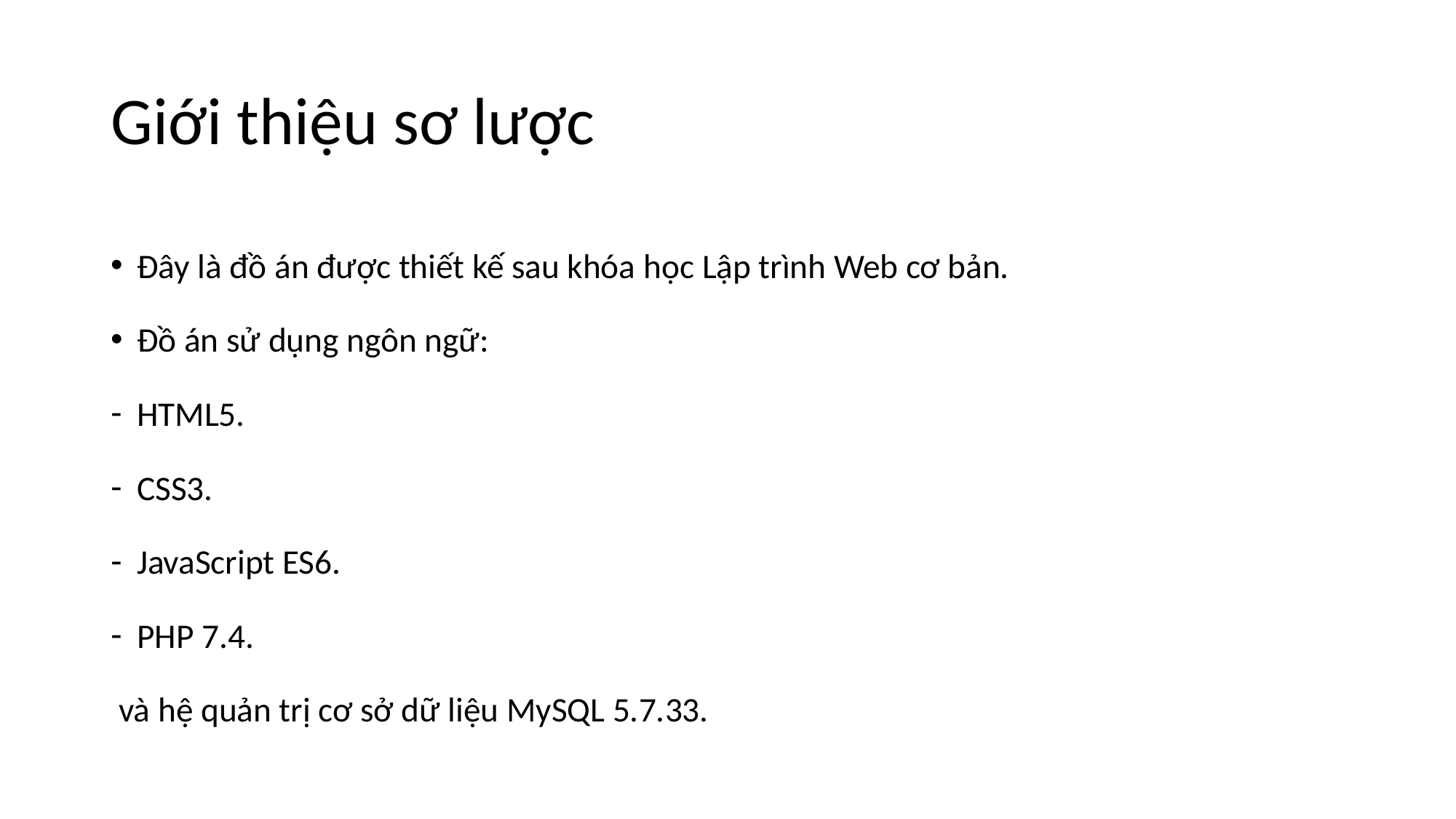

# Giới thiệu sơ lược
Đây là đồ án được thiết kế sau khóa học Lập trình Web cơ bản.
Đồ án sử dụng ngôn ngữ:
HTML5.
CSS3.
JavaScript ES6.
PHP 7.4.
 và hệ quản trị cơ sở dữ liệu MySQL 5.7.33.